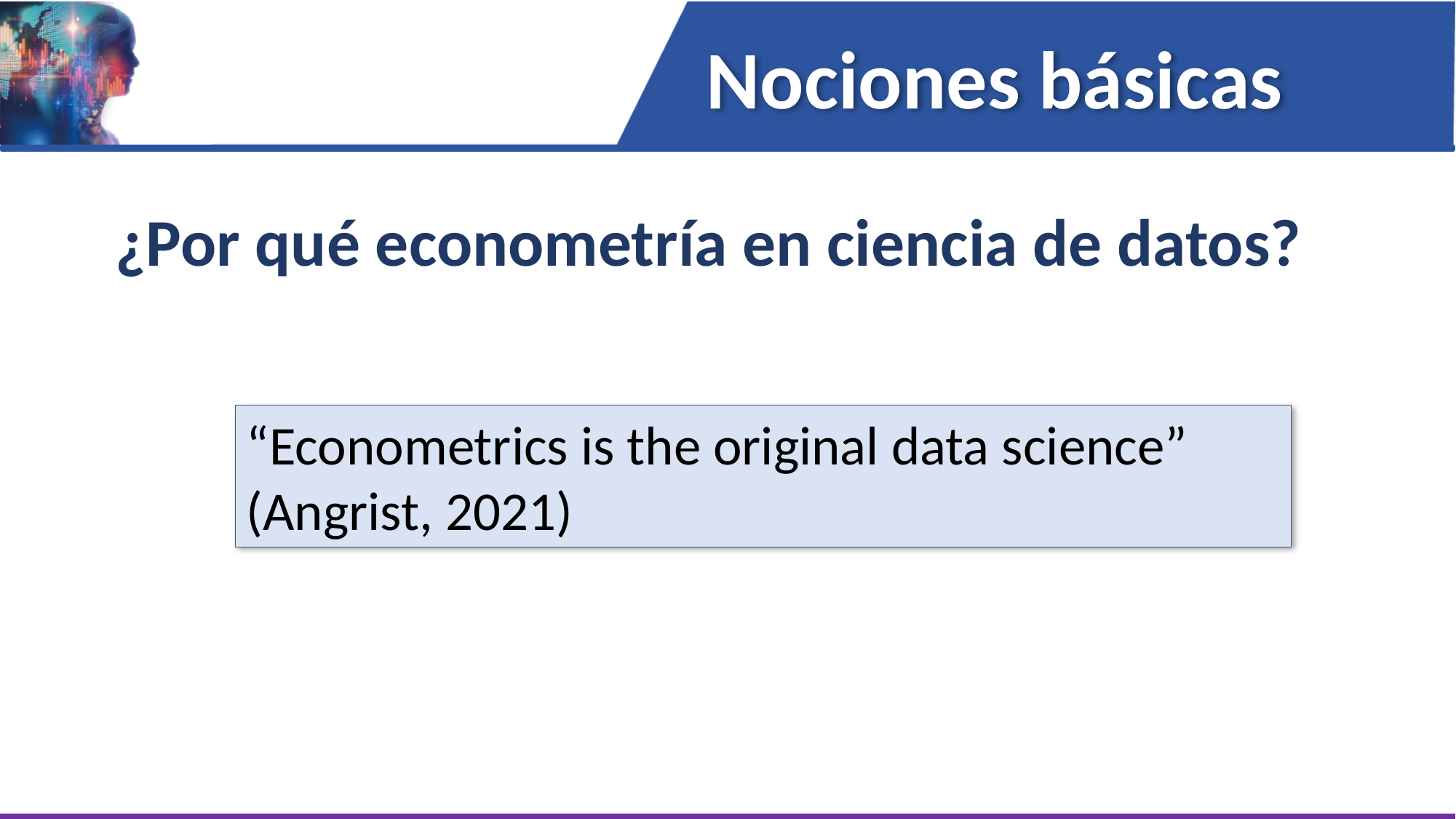

Nociones básicas
¿Por qué econometría en ciencia de datos?

“Econometrics is the original data science” (Angrist, 2021)